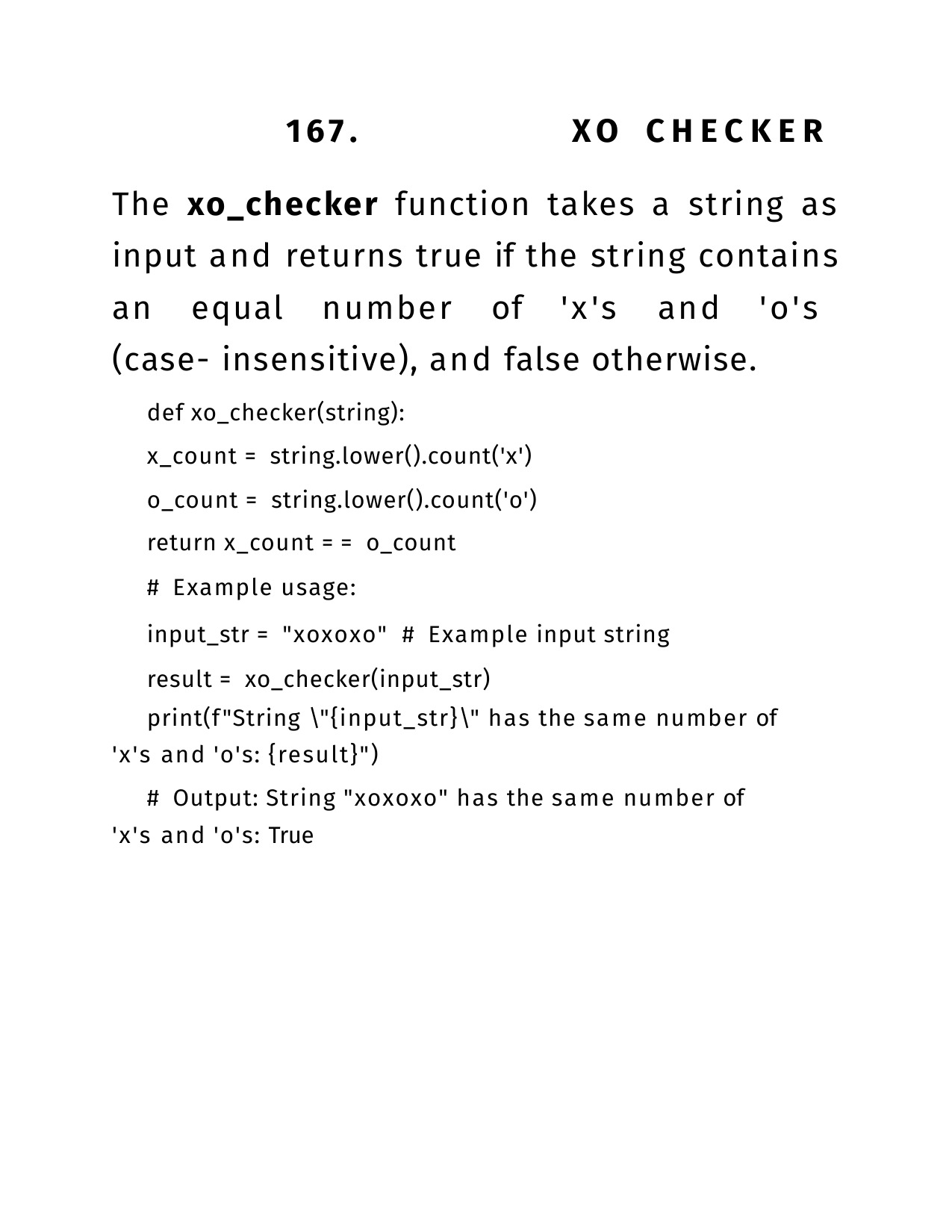

167.	XO	CHECKER
The xo_checker function takes a string as input and returns true if the string contains an  equal  number  of  'x's  and  'o's  (case- insensitive), and false otherwise.
def xo_checker(string):
x_count = string.lower().count('x')
o_count = string.lower().count('o') return x_count == o_count
# Example usage:
input_str = "xoxoxo"  # Example input string result = xo_checker(input_str)
print(f"String \"{input_str}\" has the same number of 'x's and 'o's: {result}")
# Output: String "xoxoxo" has the same number of 'x's and 'o's: True